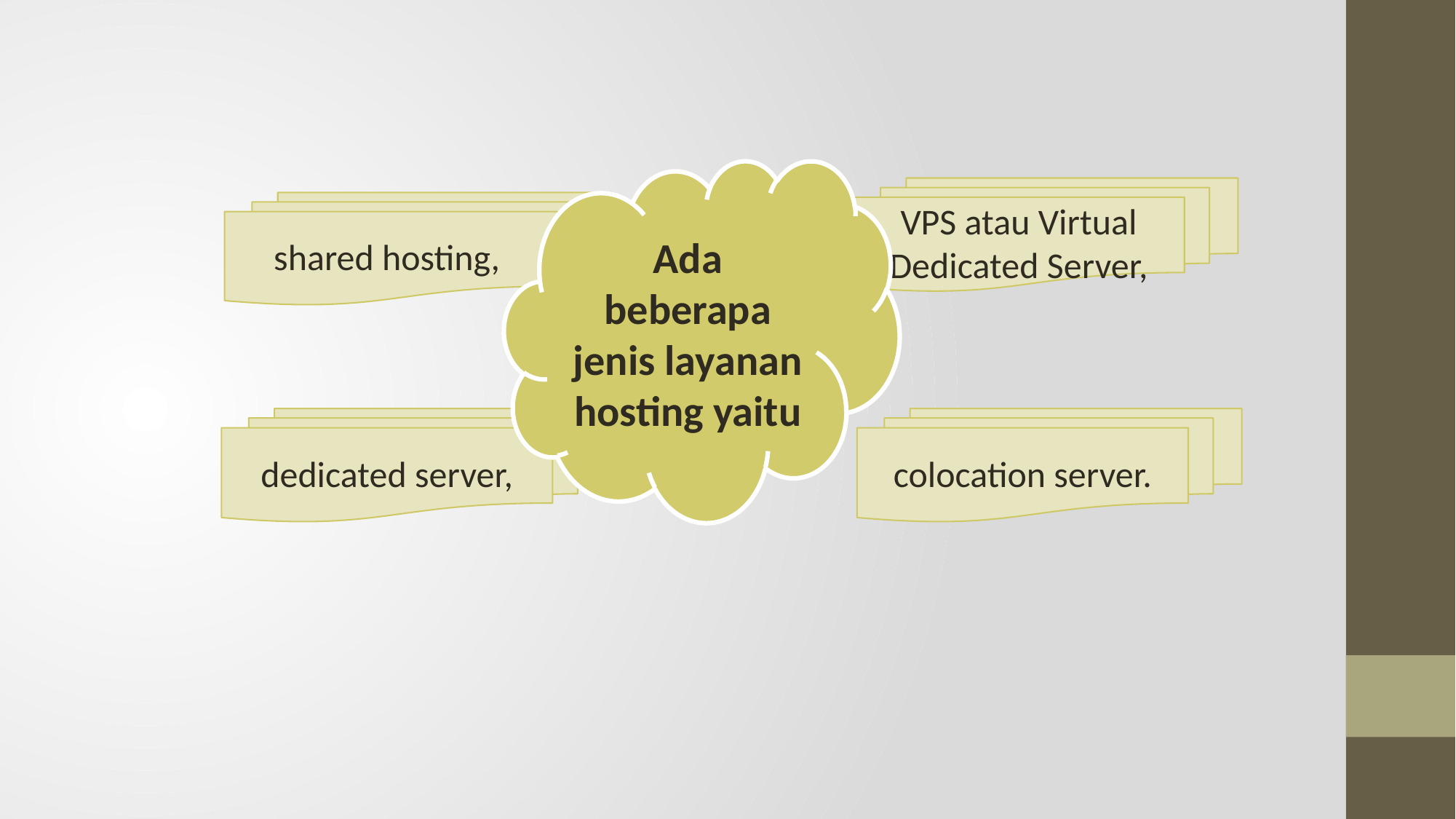

Ada beberapa jenis layanan hosting yaitu
VPS atau Virtual Dedicated Server,
shared hosting,
dedicated server,
colocation server.